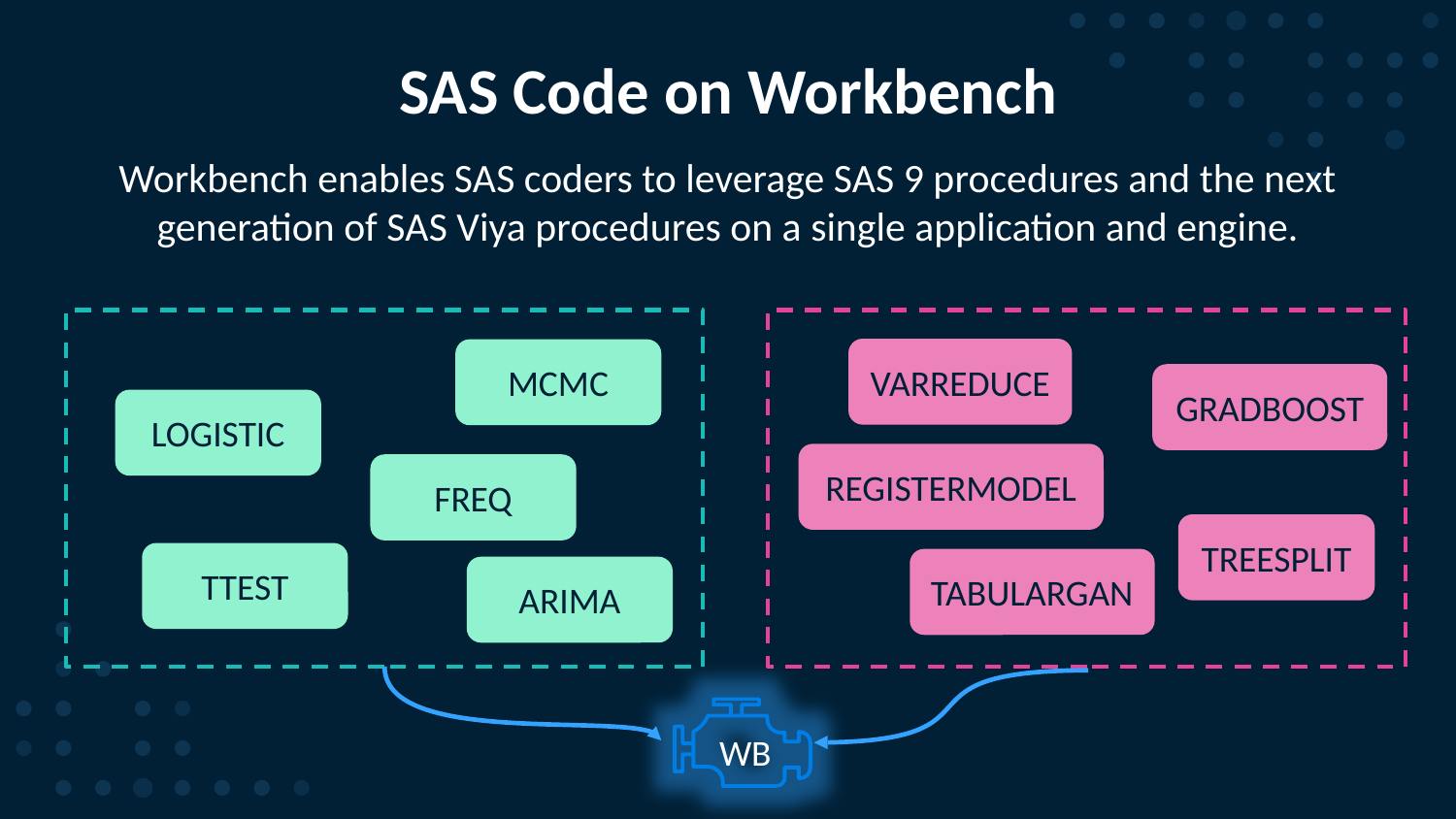

# SAS Code on Workbench
Workbench enables SAS coders to leverage SAS 9 procedures and the next generation of SAS Viya procedures on a single application and engine.

VARREDUCE
MCMC
head
GRADBOOST
LOGISTIC
REGISTERMODEL
FREQ
TREESPLIT
TTEST
TABULARGAN
ARIMA

WB